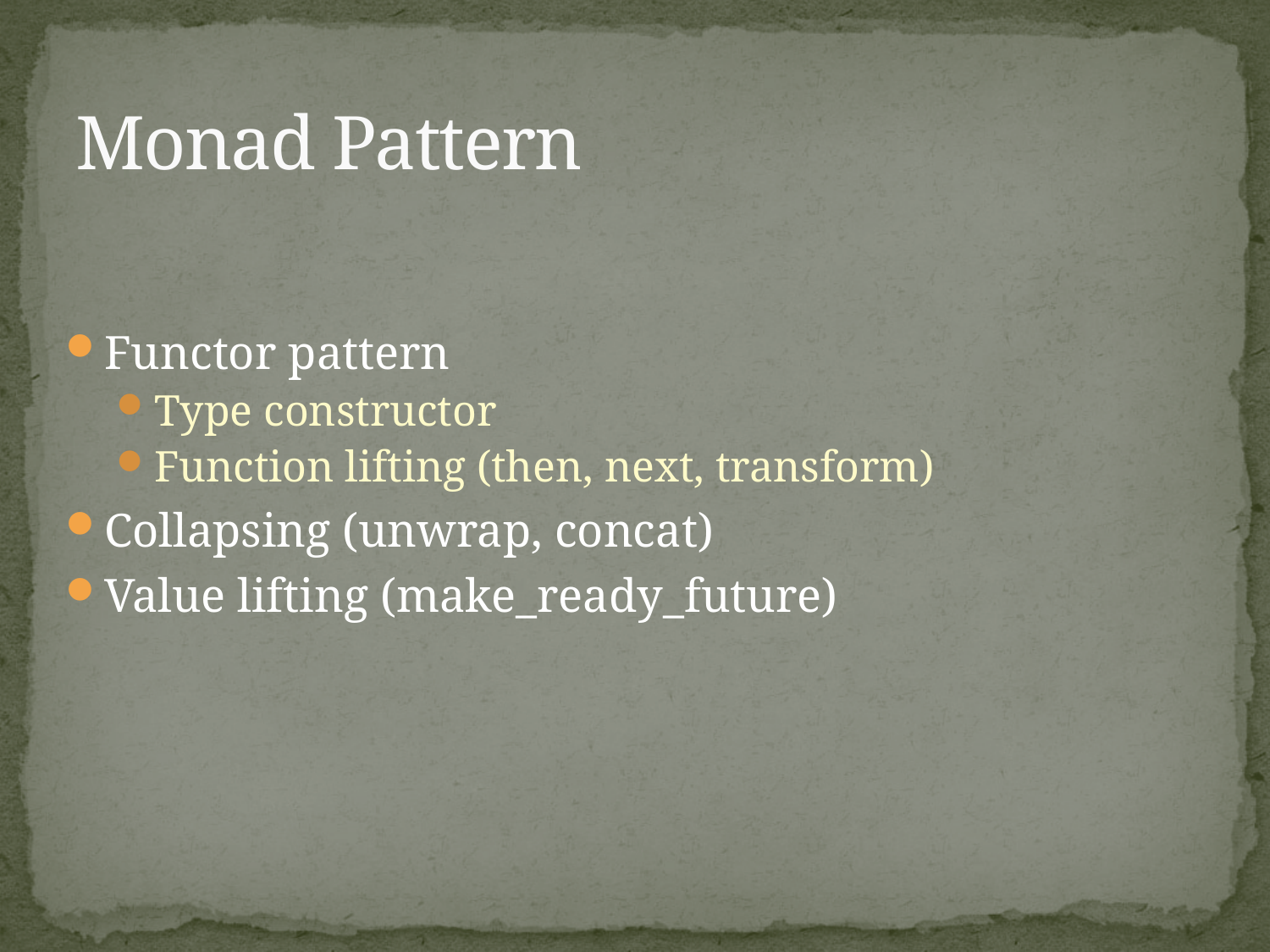

# Monad Pattern
Functor pattern
Type constructor
Function lifting (then, next, transform)
Collapsing (unwrap, concat)
Value lifting (make_ready_future)